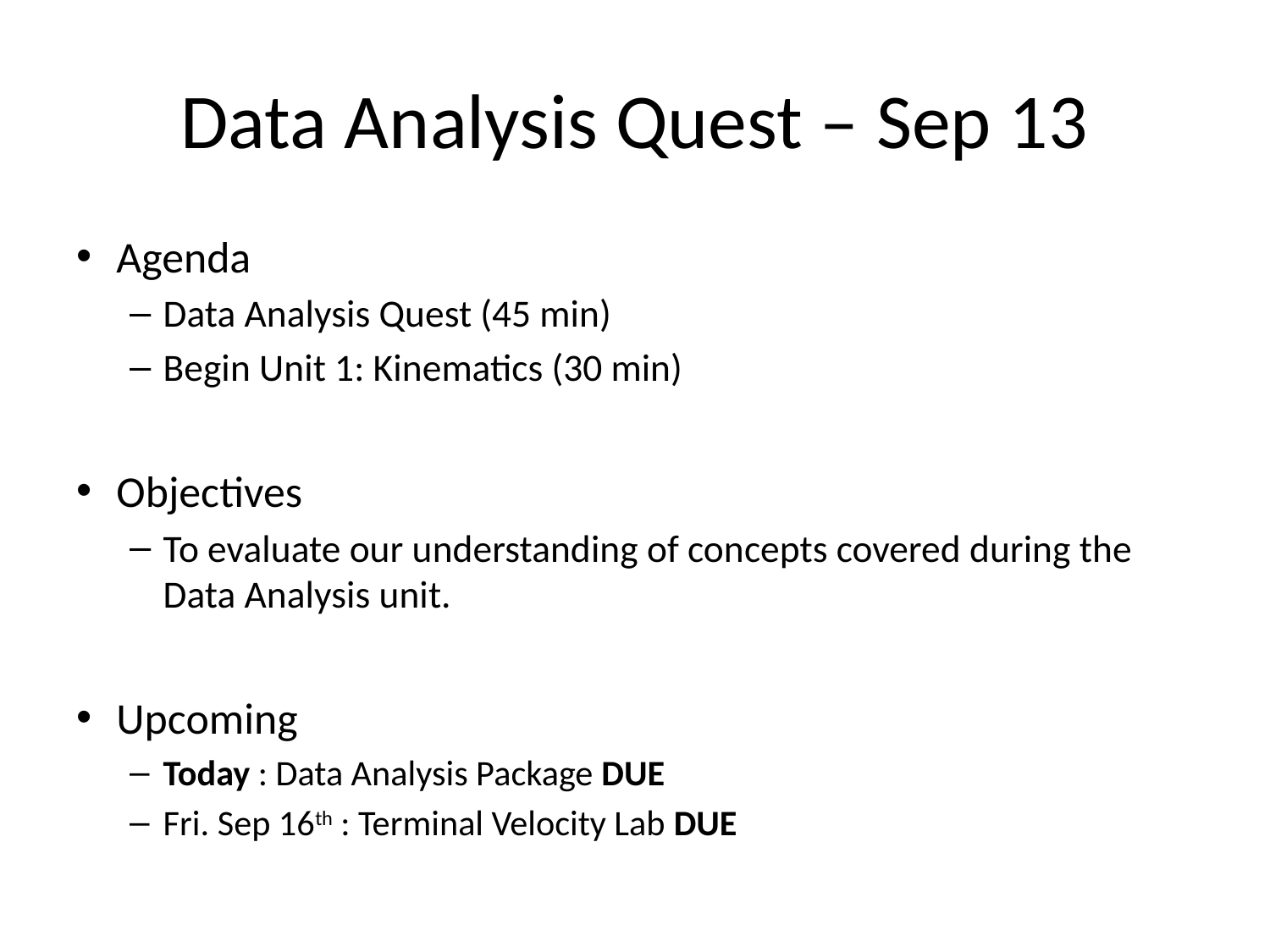

# Data Analysis Quest – Sep 13
Agenda
Data Analysis Quest (45 min)
Begin Unit 1: Kinematics (30 min)

Objectives
To evaluate our understanding of concepts covered during the Data Analysis unit.

Upcoming
Today : Data Analysis Package DUE
Fri. Sep 16th : Terminal Velocity Lab DUE